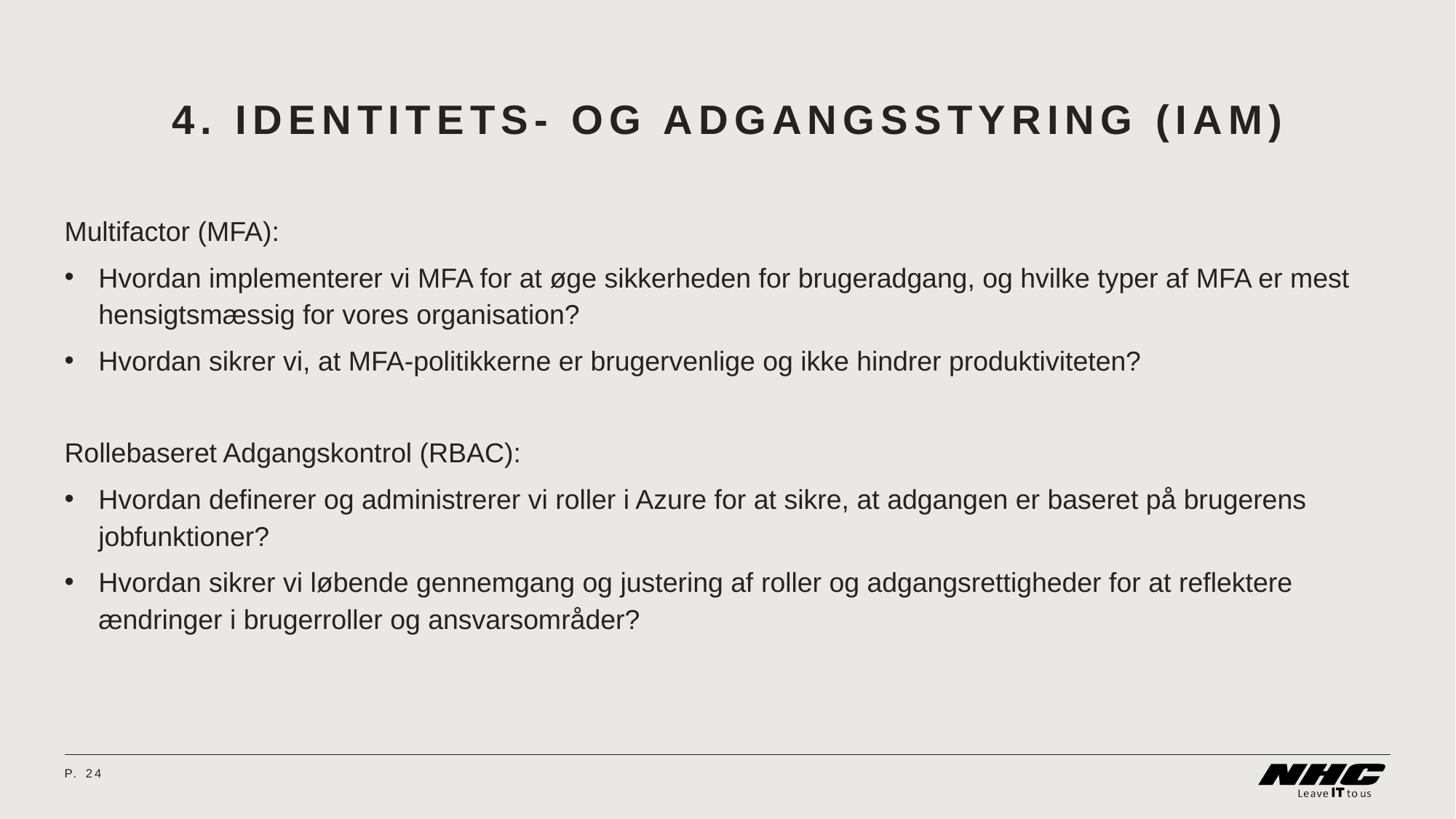

# 4. Identitets- og adgangsstyring (IAM)
Multifactor (MFA):
Hvordan implementerer vi MFA for at øge sikkerheden for brugeradgang, og hvilke typer af MFA er mest hensigtsmæssig for vores organisation?
Hvordan sikrer vi, at MFA-politikkerne er brugervenlige og ikke hindrer produktiviteten?

Rollebaseret Adgangskontrol (RBAC):
Hvordan definerer og administrerer vi roller i Azure for at sikre, at adgangen er baseret på brugerens jobfunktioner?
Hvordan sikrer vi løbende gennemgang og justering af roller og adgangsrettigheder for at reflektere ændringer i brugerroller og ansvarsområder?
P.	24

08 April 2024